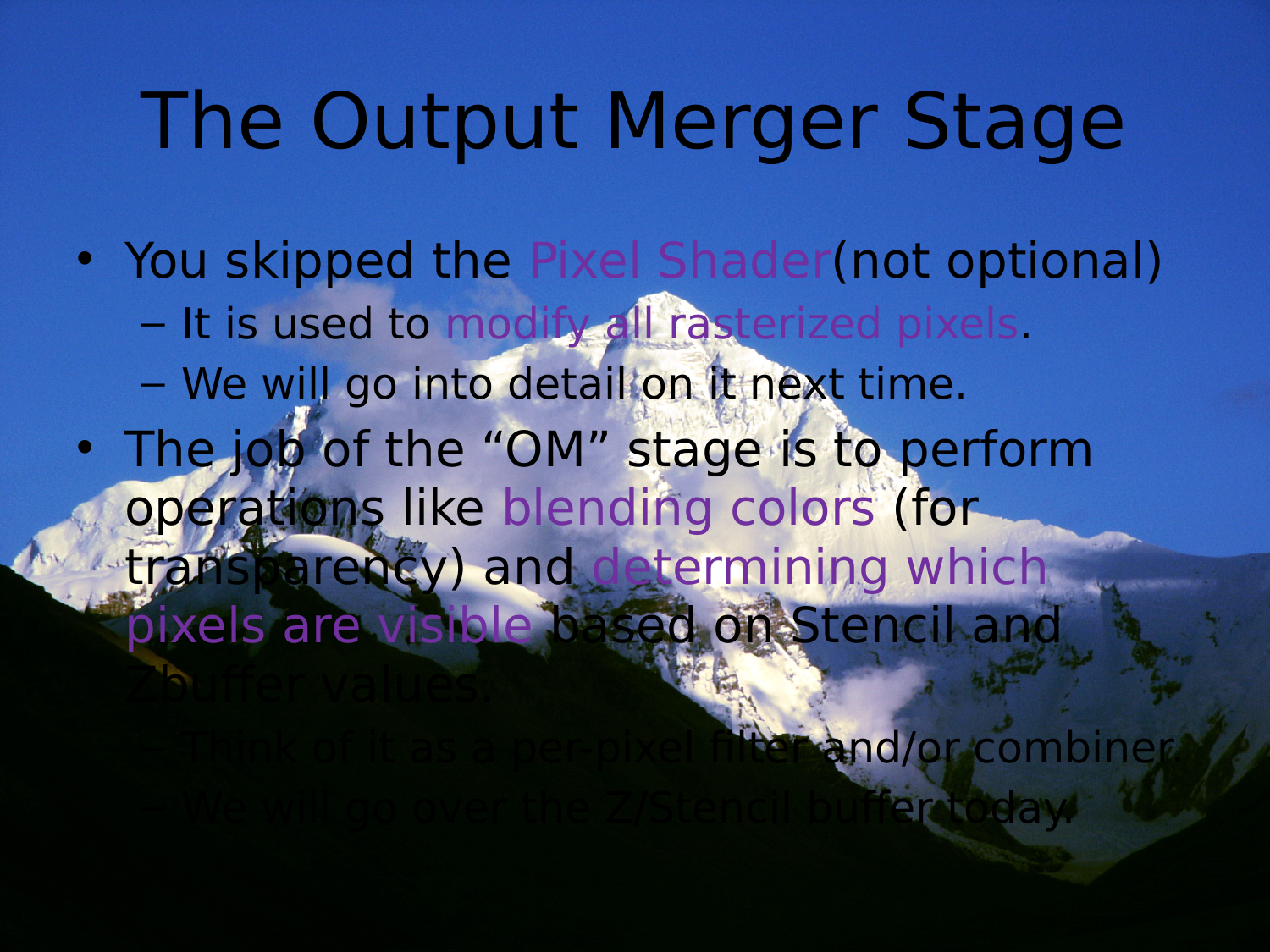

# The Output Merger Stage
You skipped the Pixel Shader(not optional)
It is used to modify all rasterized pixels.
We will go into detail on it next time.
The job of the “OM” stage is to perform operations like blending colors (for transparency) and determining which pixels are visible based on Stencil and Zbuffer values.
Think of it as a per-pixel filter and/or combiner.
We will go over the Z/Stencil buffer today.